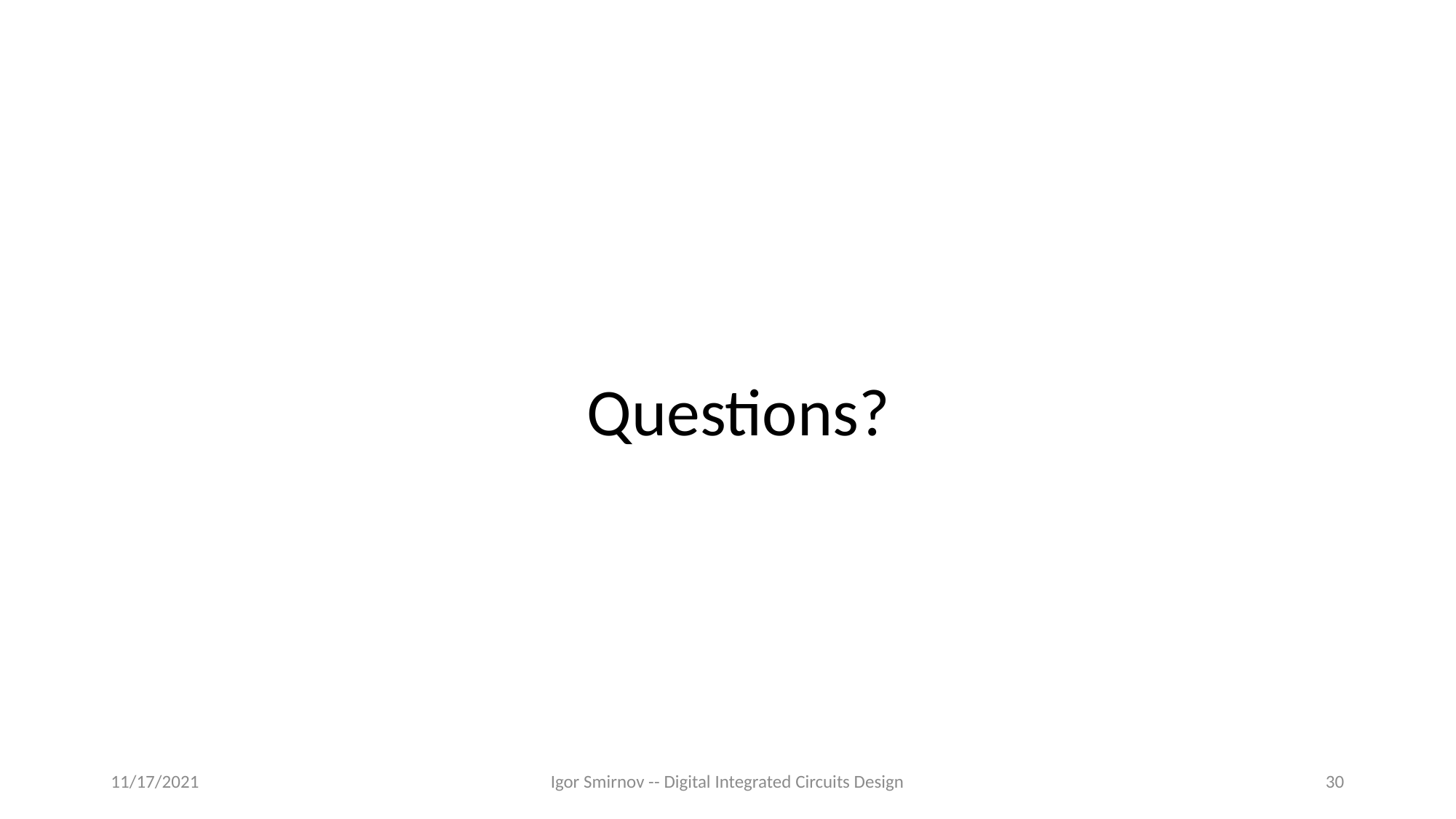

# Questions?
11/17/2021
Igor Smirnov -- Digital Integrated Circuits Design
30